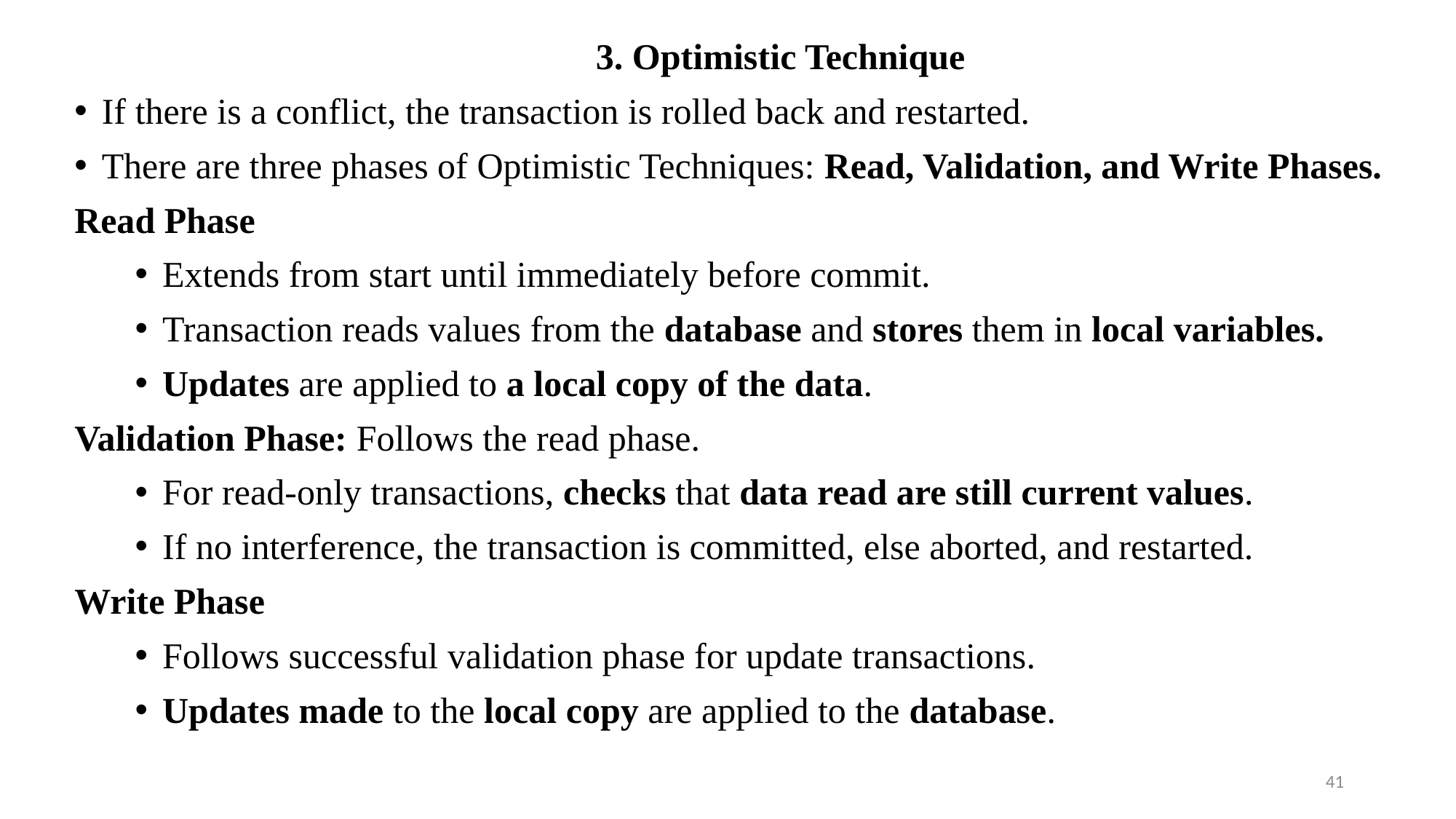

3. Optimistic Technique
If there is a conflict, the transaction is rolled back and restarted.
There are three phases of Optimistic Techniques: Read, Validation, and Write Phases.
Read Phase
Extends from start until immediately before commit.
Transaction reads values from the database and stores them in local variables.
Updates are applied to a local copy of the data.
Validation Phase: Follows the read phase.
For read-only transactions, checks that data read are still current values.
If no interference, the transaction is committed, else aborted, and restarted.
Write Phase
Follows successful validation phase for update transactions.
Updates made to the local copy are applied to the database.
41